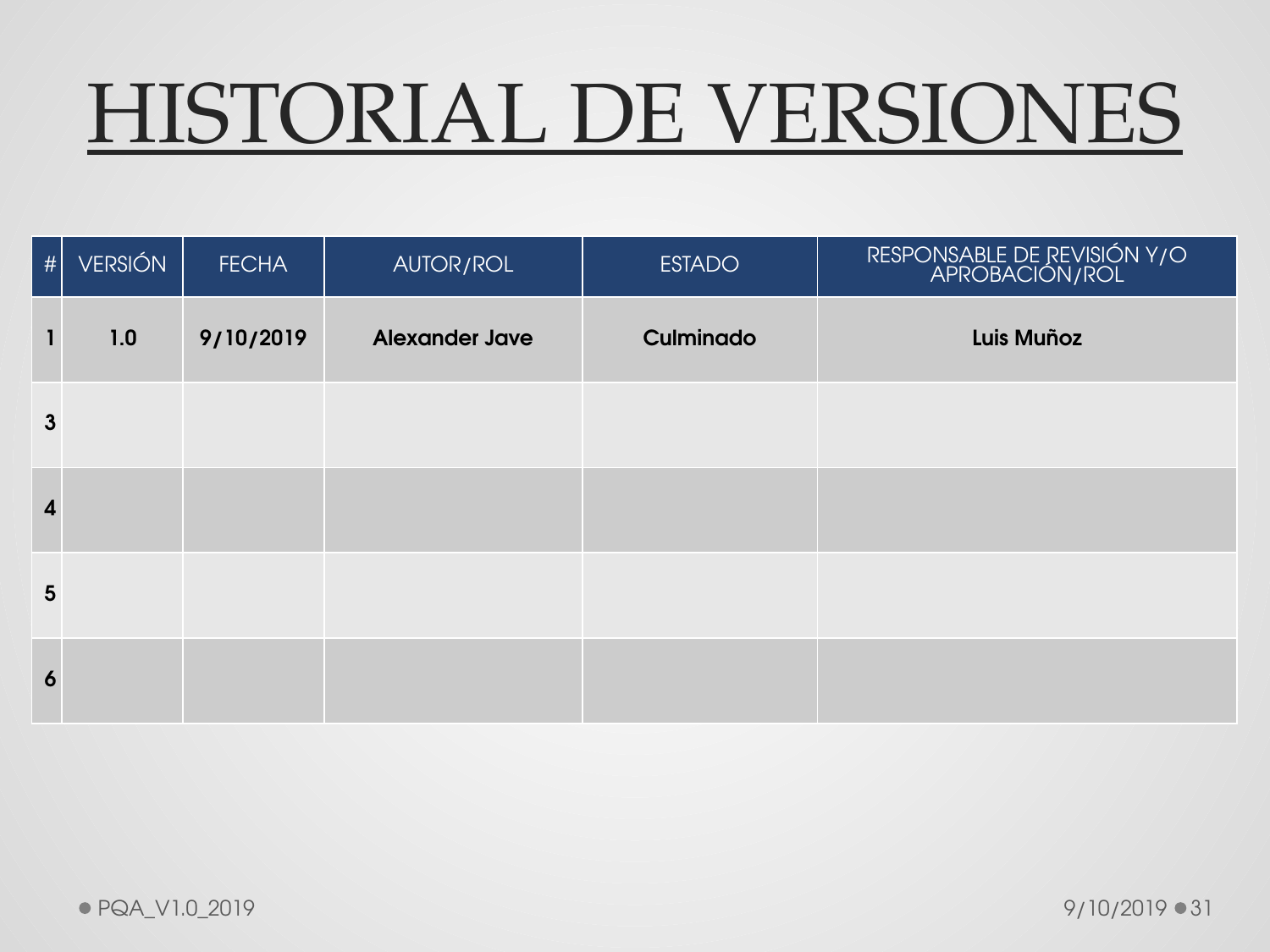

# HISTORIAL DE VERSIONES
| # | VERSIÓN | FECHA | AUTOR/ROL | ESTADO | RESPONSABLE DE REVISIÓN Y/O APROBACIÓN/ROL |
| --- | --- | --- | --- | --- | --- |
| 1 | 1.0 | 9/10/2019 | Alexander Jave | Culminado | Luis Muñoz |
| 3 |  |  |  |  |  |
| 4 |  |  |  |  |  |
| 5 |  |  |  |  |  |
| 6 |  |  |  |  |  |
PQA_V1.0_2019
9/10/2019
31